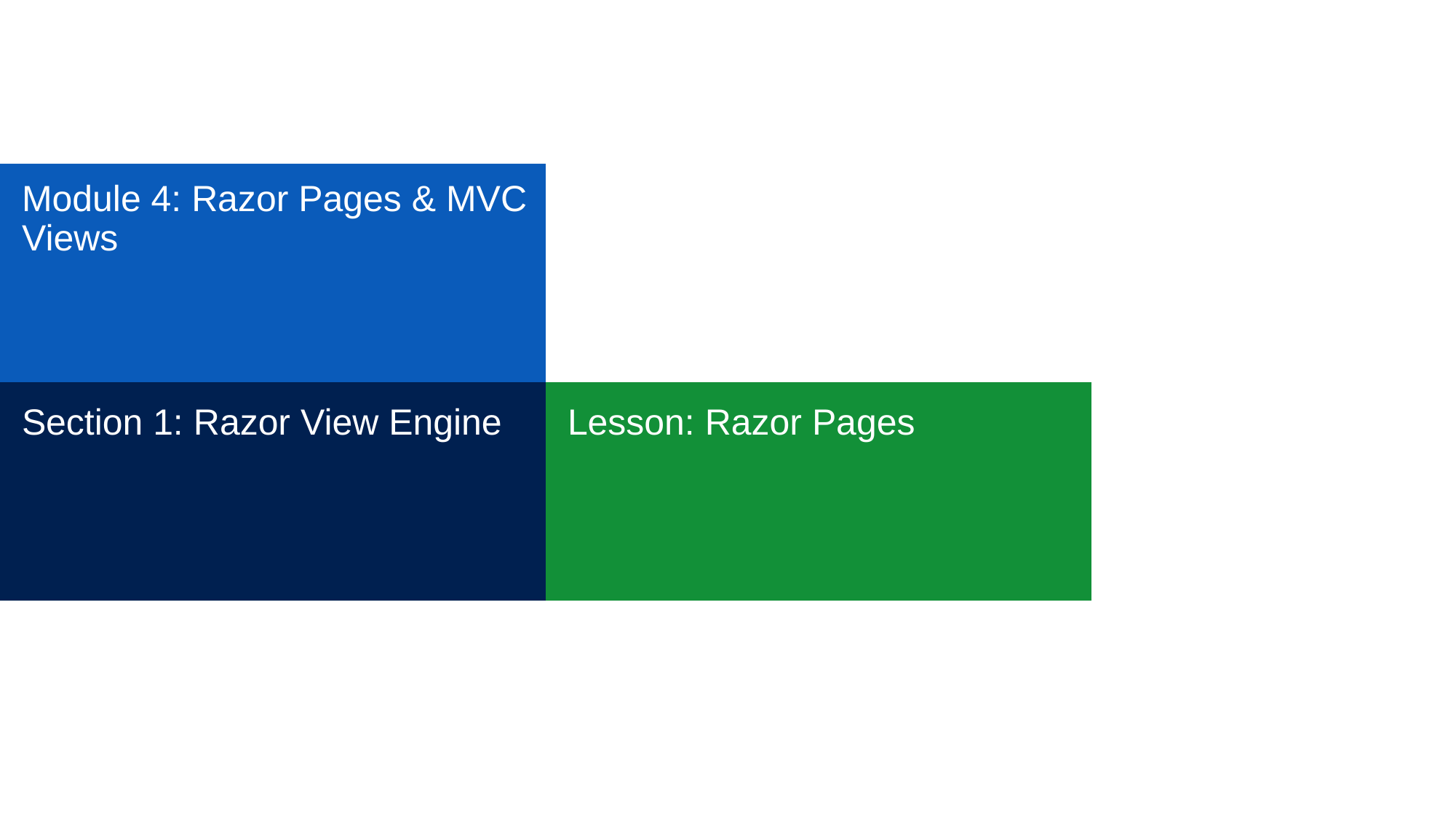

# Module 4: Razor Pages & MVC Views
Section 1: Razor View Engine

Lesson: Razor Pages